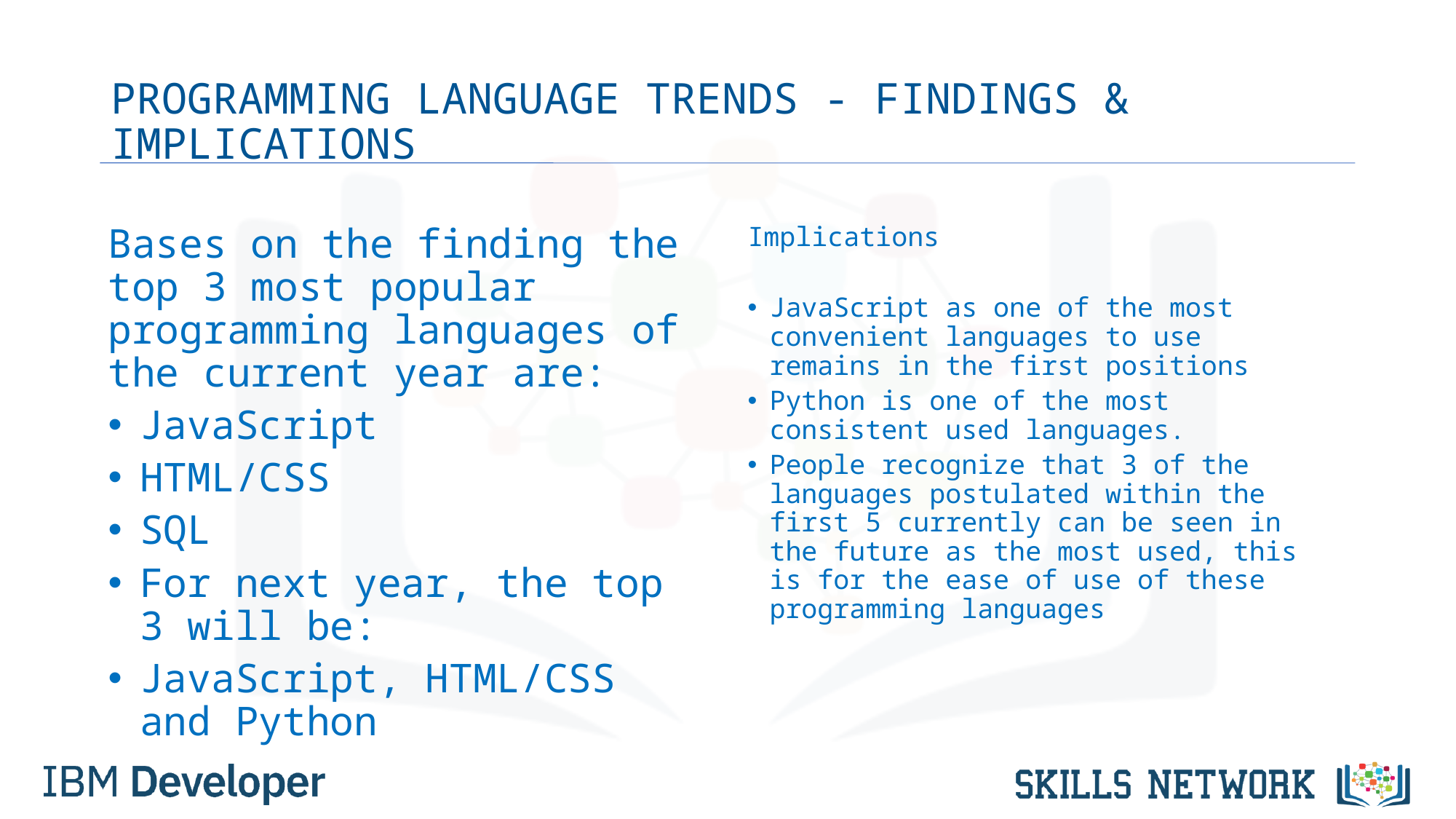

# PROGRAMMING LANGUAGE TRENDS - FINDINGS & IMPLICATIONS
Bases on the finding the top 3 most popular programming languages of the current year are:
JavaScript
HTML/CSS
SQL
For next year, the top 3 will be:
JavaScript, HTML/CSS and Python

Implications

JavaScript as one of the most convenient languages to use remains in the first positions
Python is one of the most consistent used languages.
People recognize that 3 of the languages postulated within the first 5 currently can be seen in the future as the most used, this is for the ease of use of these programming languages